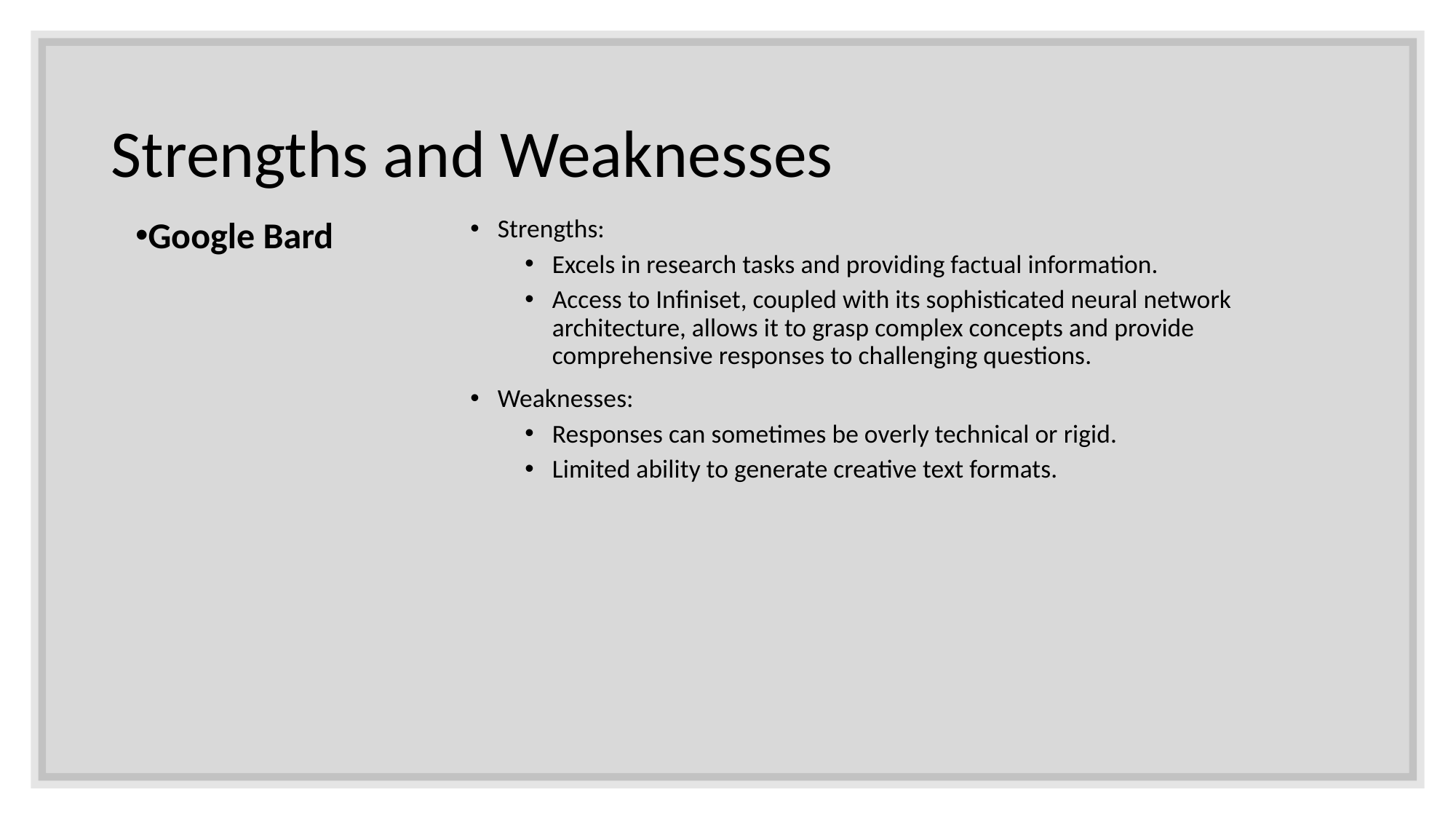

# Strengths and Weaknesses
Strengths:
Excels in research tasks and providing factual information.
Access to Infiniset, coupled with its sophisticated neural network architecture, allows it to grasp complex concepts and provide comprehensive responses to challenging questions.
Weaknesses:
Responses can sometimes be overly technical or rigid.
Limited ability to generate creative text formats.

Google Bard